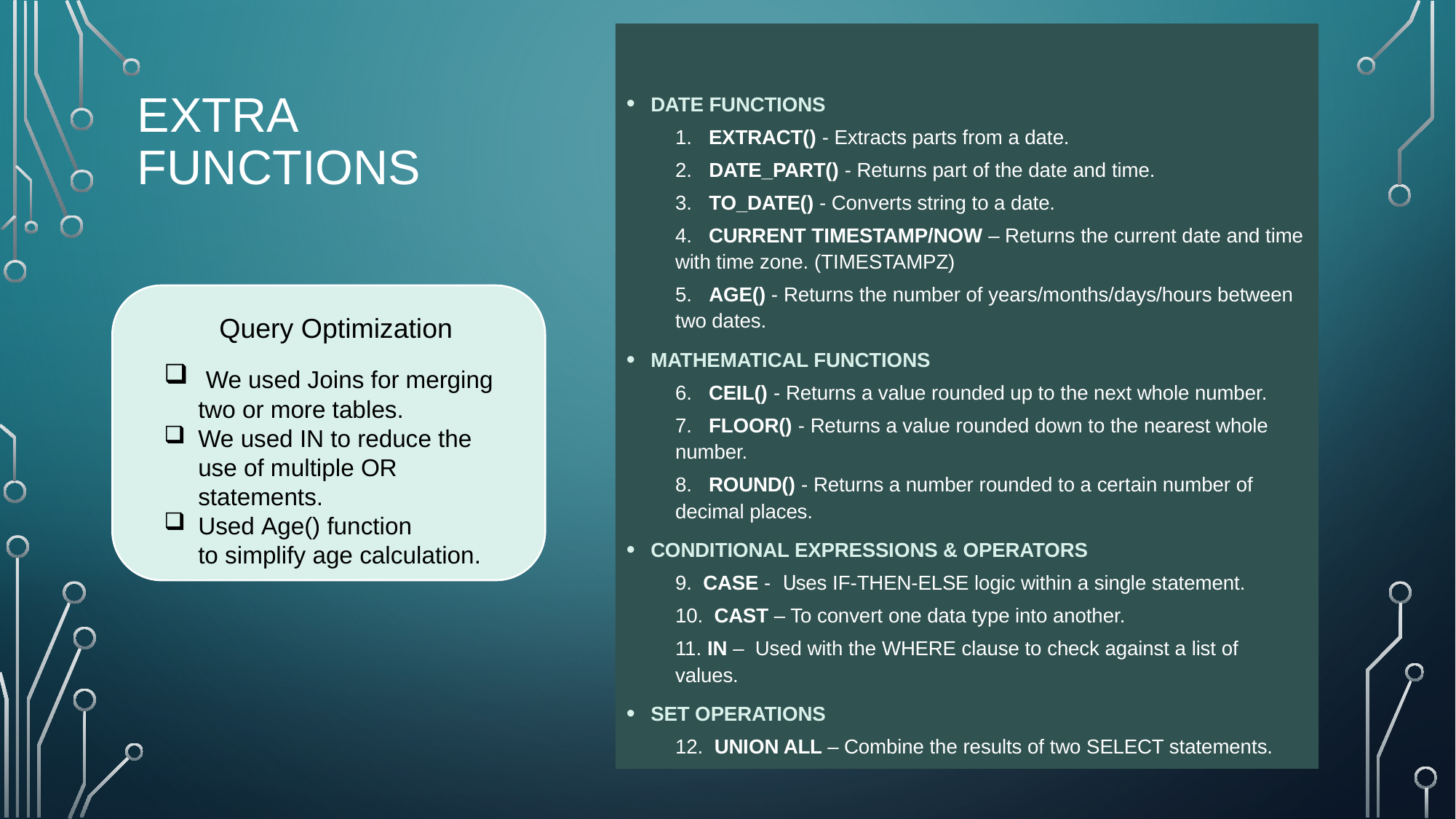

# EXTRA FUNCTIONS

DATE FUNCTIONS
1.   EXTRACT() - Extracts parts from a date.
2.   DATE_PART() - Returns part of the date and time.
3.   TO_DATE() - Converts string to a date.
4.   CURRENT TIMESTAMP/NOW – Returns the current date and time with time zone. (TIMESTAMPZ)
5.   AGE() - Returns the number of years/months/days/hours between two dates.
MATHEMATICAL FUNCTIONS
6.   CEIL() - Returns a value rounded up to the next whole number.
7.   FLOOR() - Returns a value rounded down to the nearest whole number.
8.   ROUND() - Returns a number rounded to a certain number of decimal places.
CONDITIONAL EXPRESSIONS & OPERATORS
9.  CASE -  Uses IF-THEN-ELSE logic within a single statement.
10.  CAST – To convert one data type into another.
11. IN –  Used with the WHERE clause to check against a list of values.
SET OPERATIONS
12.  UNION ALL – Combine the results of two SELECT statements.

Query Optimization
 We used Joins for merging two or more tables.
We used IN to reduce the use of multiple OR statements.
Used Age() function to simplify age calculation.